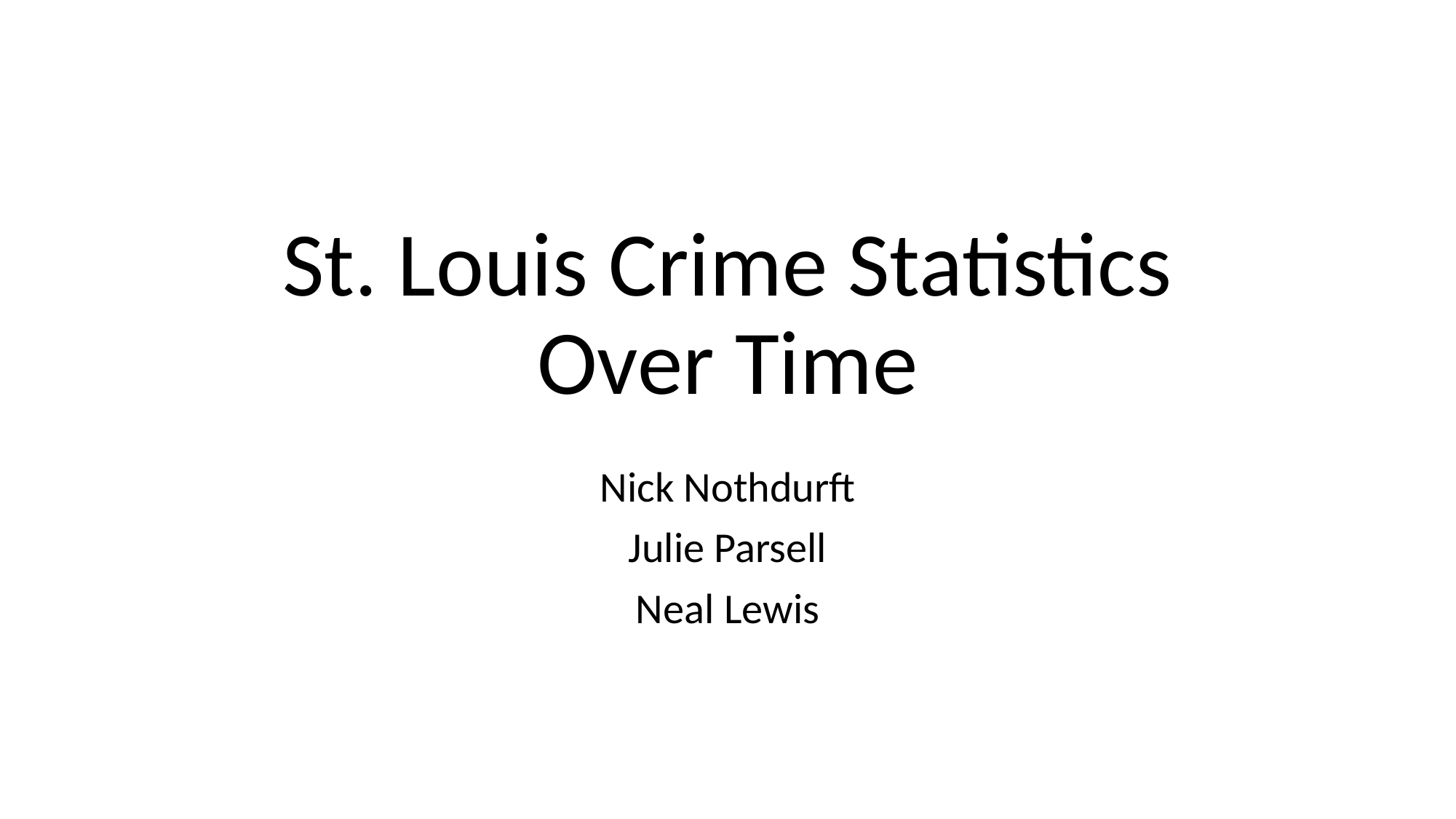

# St. Louis Crime Statistics Over Time
Nick Nothdurft
Julie Parsell
Neal Lewis